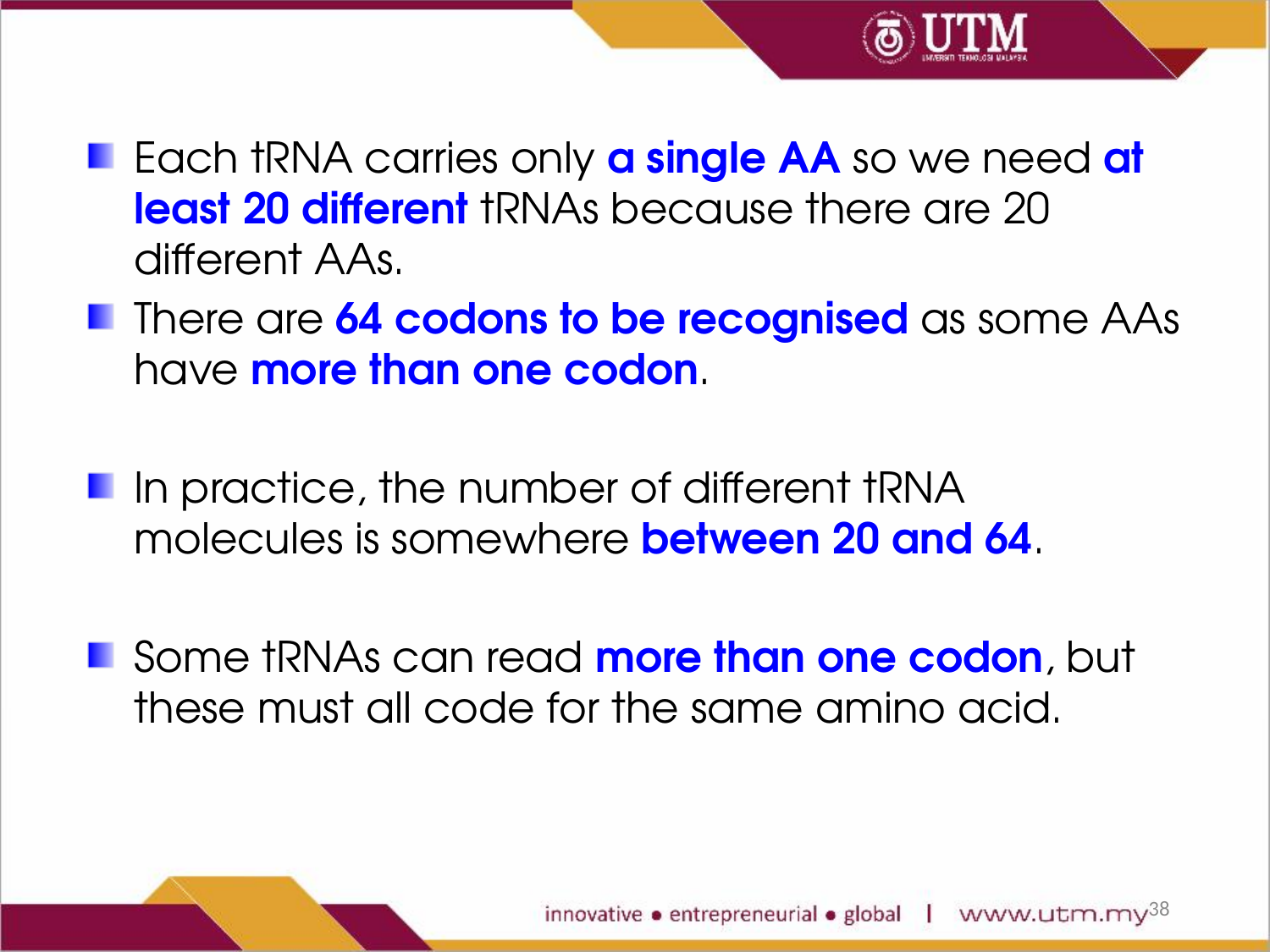

Each tRNA carries only a single AA so we need at least 20 different tRNAs because there are 20 different AAs.
There are 64 codons to be recognised as some AAs have more than one codon.

In practice, the number of different tRNA molecules is somewhere between 20 and 64.

Some tRNAs can read more than one codon, but these must all code for the same amino acid.
38